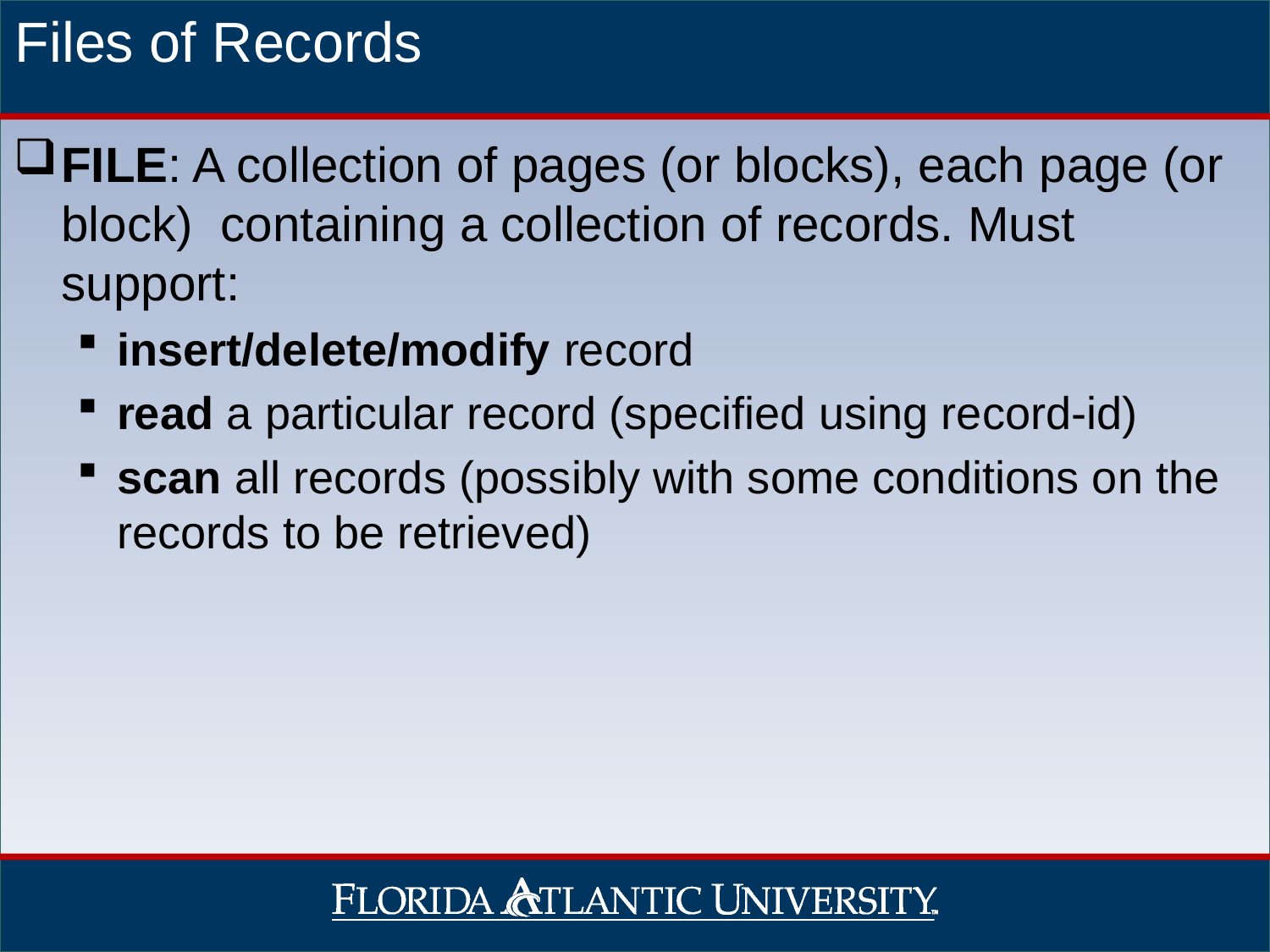

Files of Records
FILE: A collection of pages (or blocks), each page (or block)  containing a collection of records. Must support:
insert/delete/modify record
read a particular record (specified using record-id)
scan all records (possibly with some conditions on the records to be retrieved)